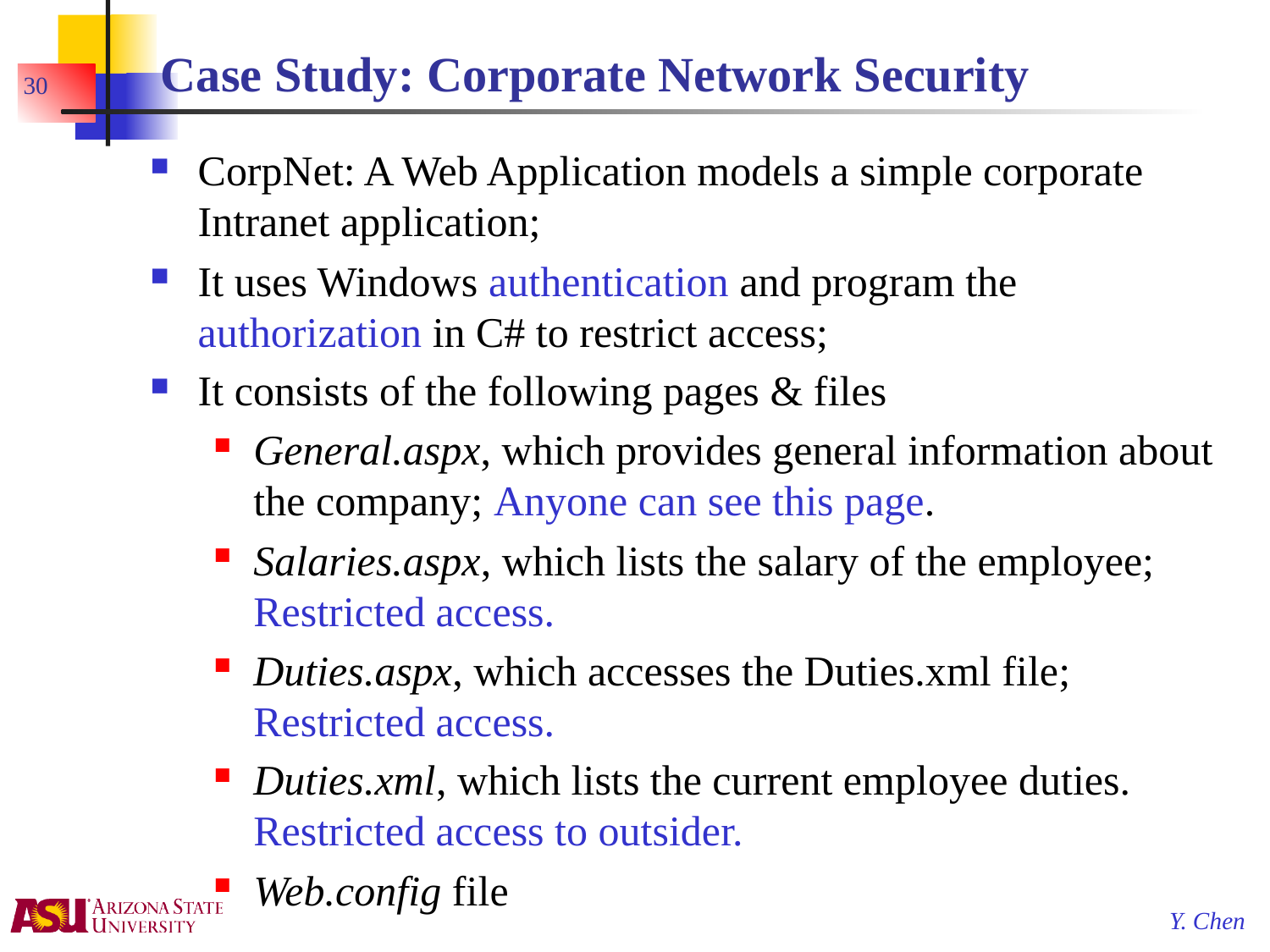

# Case Study: Corporate Network Security
30
CorpNet: A Web Application models a simple corporate Intranet application;
It uses Windows authentication and program the authorization in C# to restrict access;
It consists of the following pages & files
General.aspx, which provides general information about the company; Anyone can see this page.
Salaries.aspx, which lists the salary of the employee; Restricted access.
Duties.aspx, which accesses the Duties.xml file; Restricted access.
Duties.xml, which lists the current employee duties. Restricted access to outsider.
Web.config file